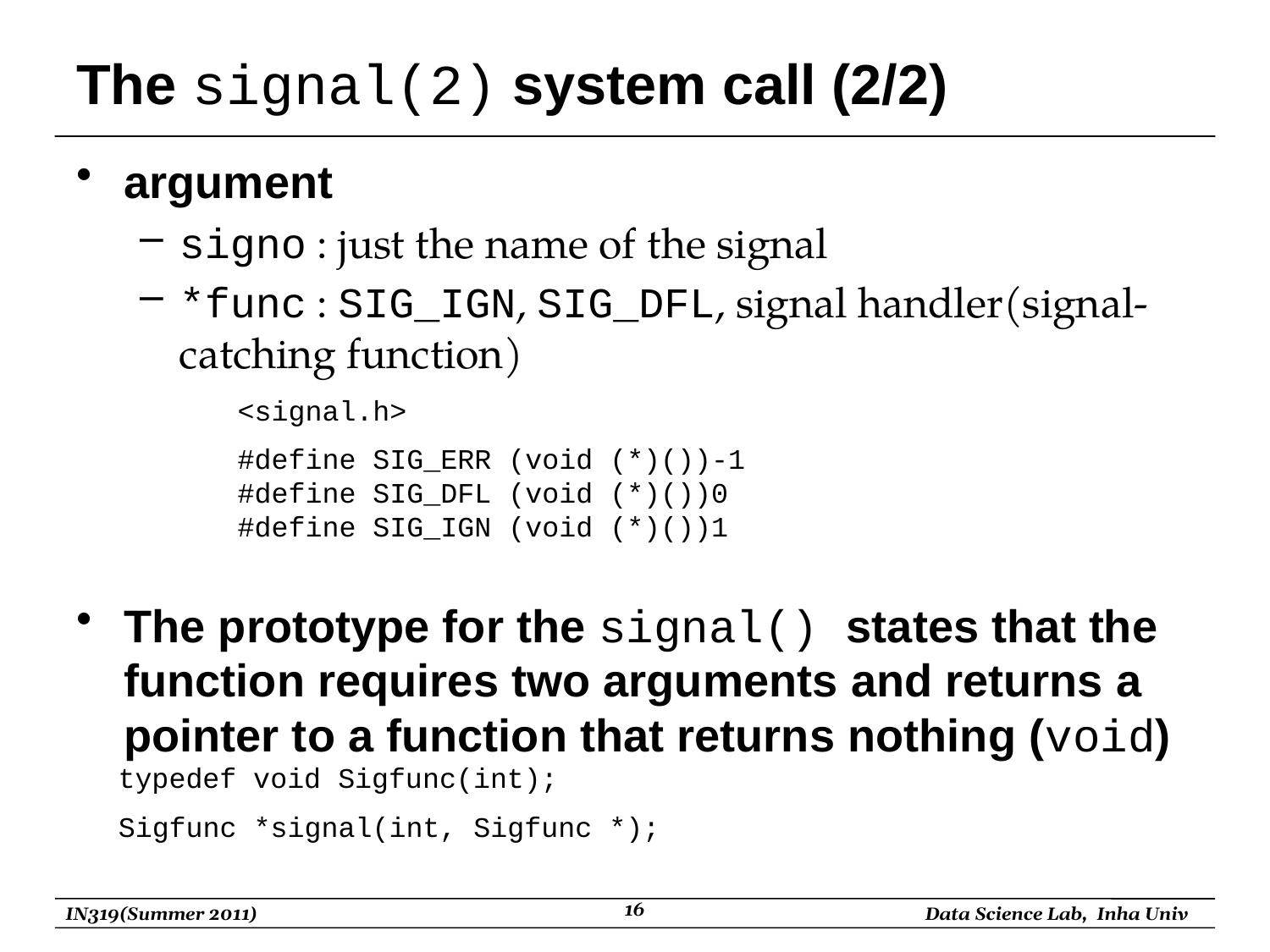

# The signal(2) system call (2/2)
argument
signo : just the name of the signal
*func : SIG_IGN, SIG_DFL, signal handler(signal-catching function)

The prototype for the signal() states that the function requires two arguments and returns a pointer to a function that returns nothing (void)
<signal.h>
#define SIG_ERR (void (*)())-1
#define SIG_DFL (void (*)())0
#define SIG_IGN (void (*)())1
typedef void Sigfunc(int);
Sigfunc *signal(int, Sigfunc *);
16